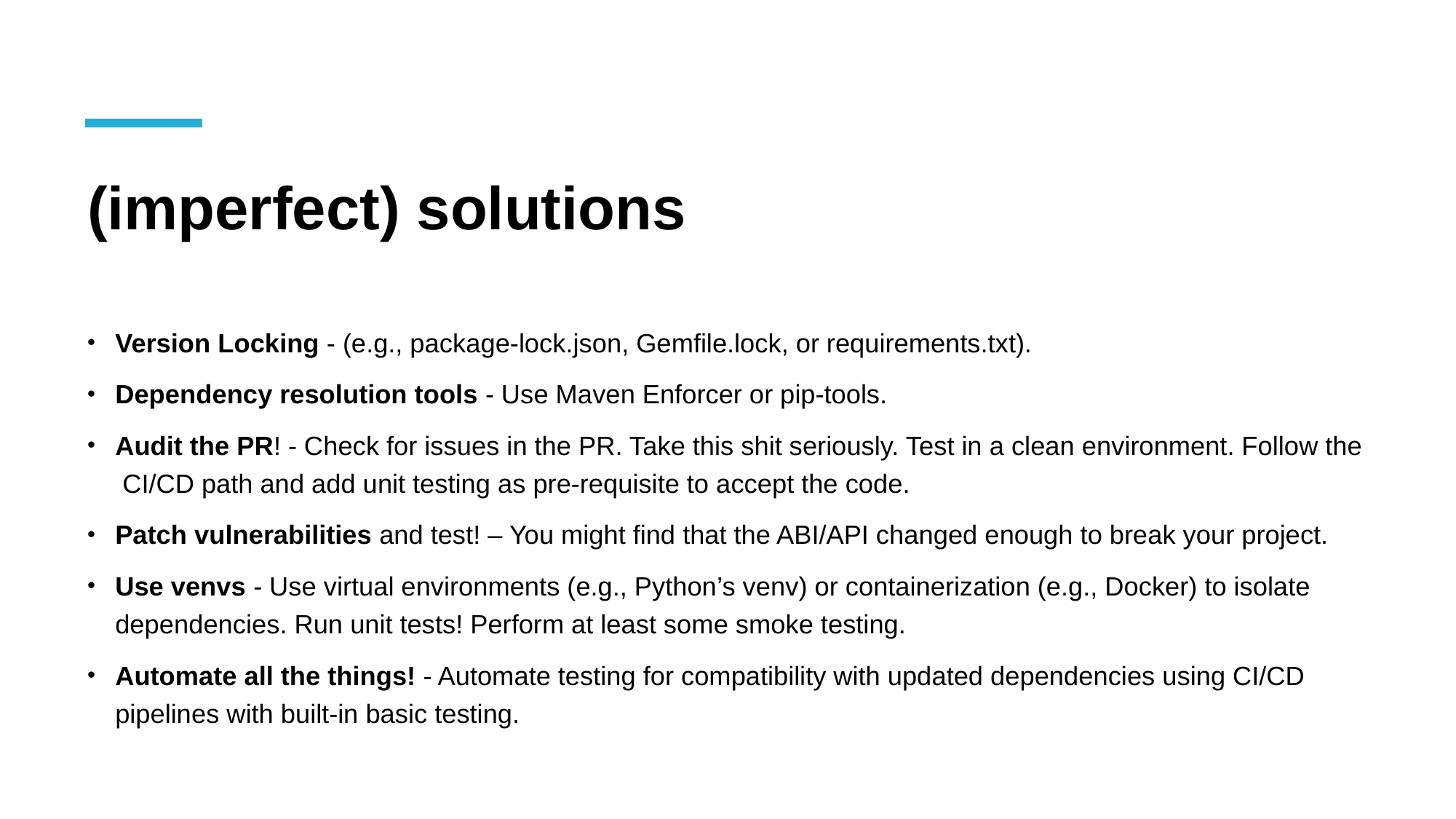

# (imperfect) solutions
Version Locking - (e.g., package-lock.json, Gemfile.lock, or requirements.txt).
Dependency resolution tools - Use Maven Enforcer or pip-tools.
Audit the PR! - Check for issues in the PR. Take this shit seriously. Test in a clean environment. Follow the  CI/CD path and add unit testing as pre-requisite to accept the code.
Patch vulnerabilities and test! – You might find that the ABI/API changed enough to break your project.
Use venvs - Use virtual environments (e.g., Python’s venv) or containerization (e.g., Docker) to isolate dependencies. Run unit tests! Perform at least some smoke testing.
Automate all the things! - Automate testing for compatibility with updated dependencies using CI/CD pipelines with built-in basic testing.